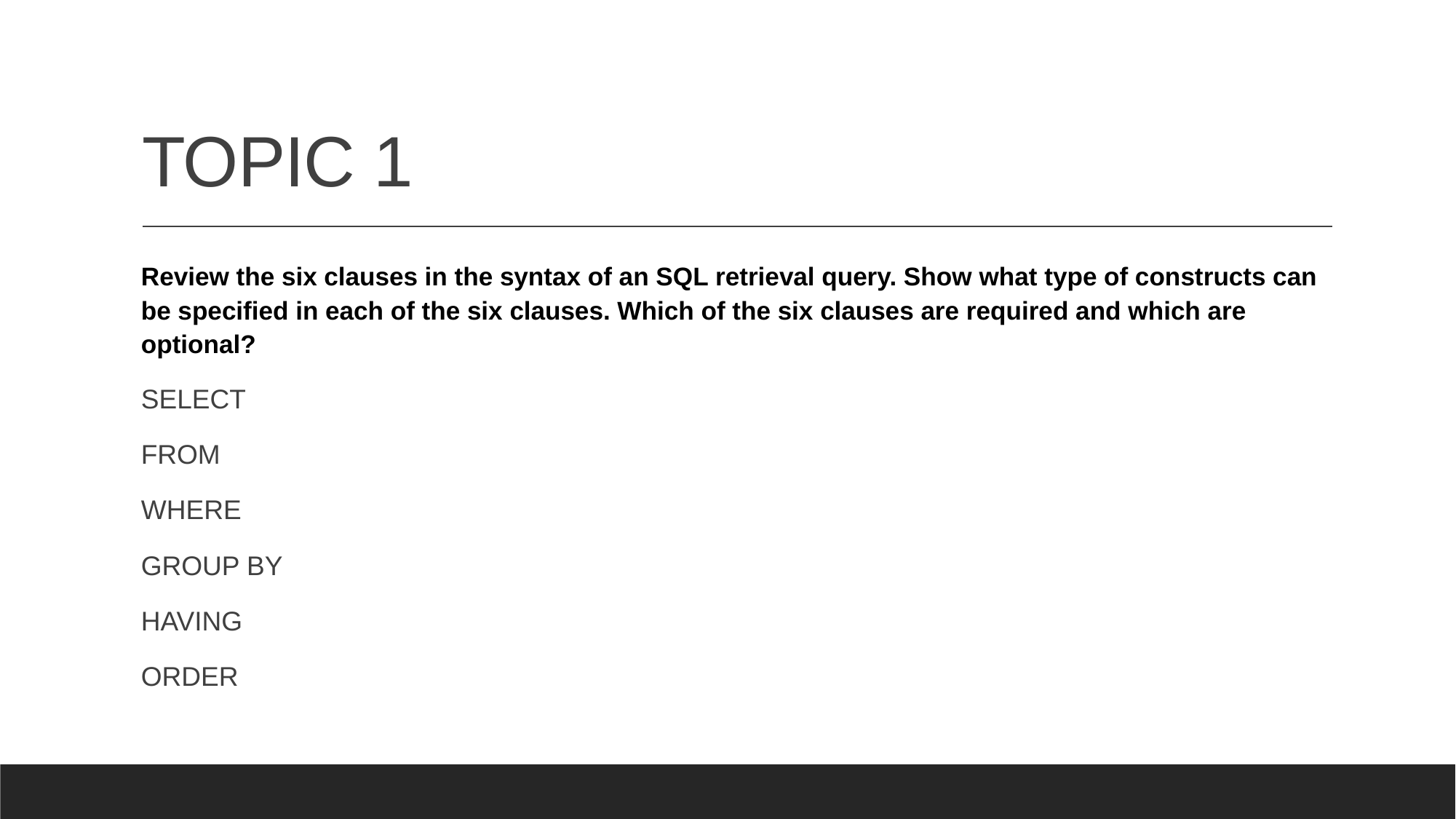

# TOPIC 1
Review the six clauses in the syntax of an SQL retrieval query. Show what type of constructs can be specified in each of the six clauses. Which of the six clauses are required and which are optional?
SELECT
FROM
WHERE
GROUP BY
HAVING
ORDER